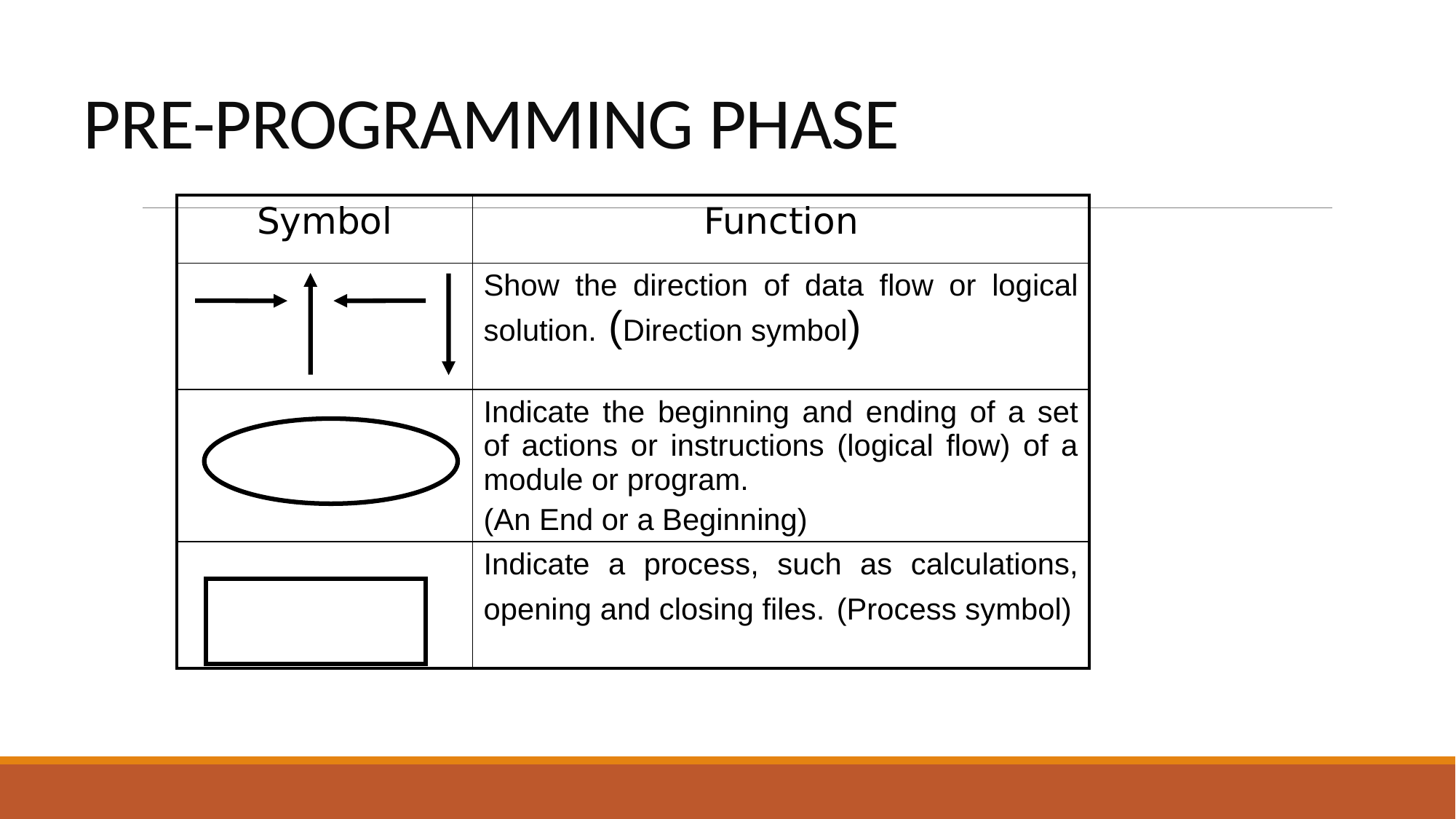

# PRE-PROGRAMMING PHASE
| Symbol | Function |
| --- | --- |
|  | Show the direction of data flow or logical solution. (Direction symbol) |
|  | Indicate the beginning and ending of a set of actions or instructions (logical flow) of a module or program. (An End or a Beginning) |
|  | Indicate a process, such as calculations, opening and closing files. (Process symbol) |